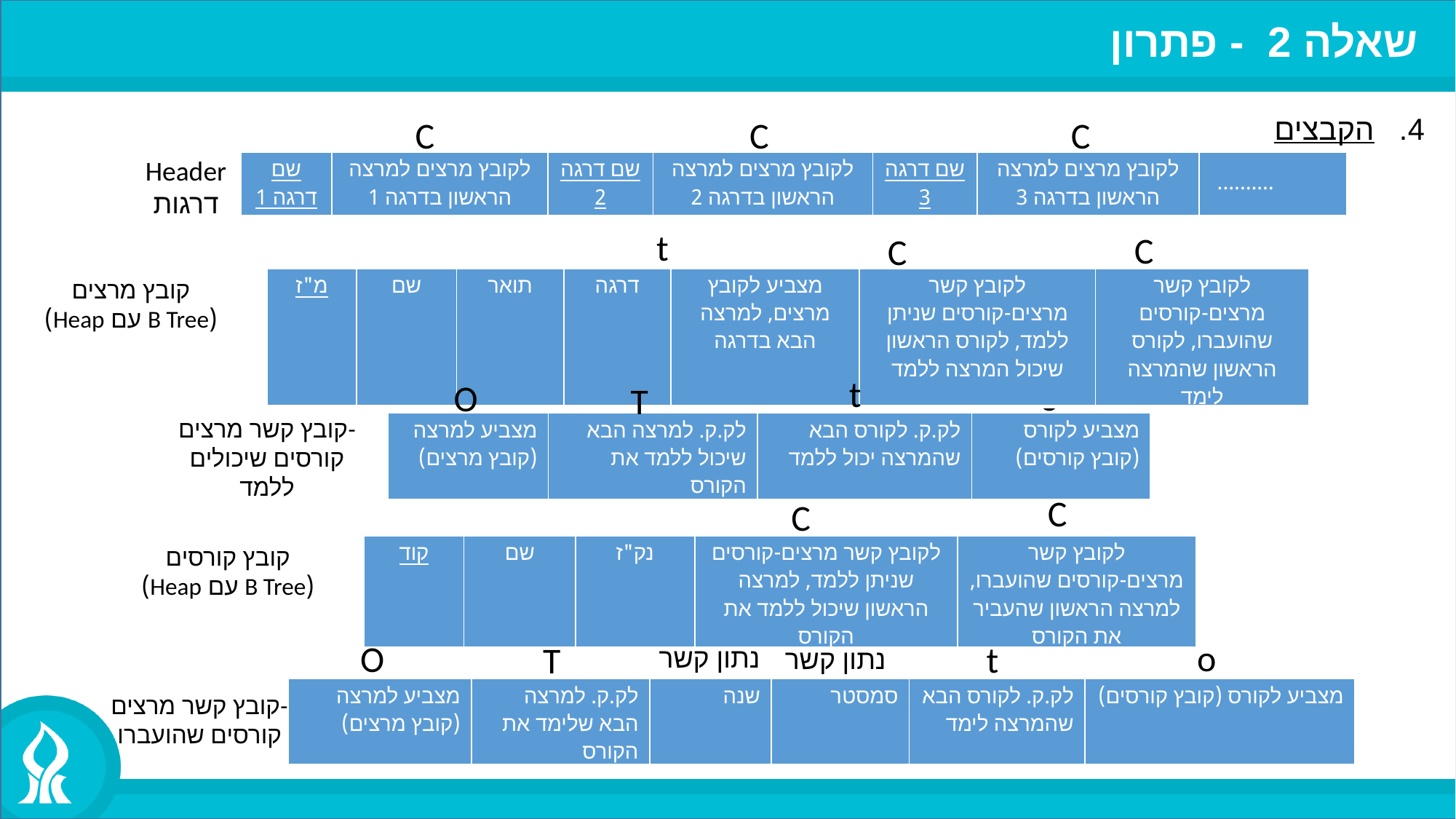

שאלה 2  - פתרון
4.   הקבצים

C
C
C
Header
דרגות
| שם דרגה 1 | לקובץ מרצים למרצה הראשון בדרגה 1 | שם דרגה 2 | לקובץ מרצים למרצה הראשון בדרגה 2 | שם דרגה 3 | לקובץ מרצים למרצה הראשון בדרגה 3 | ………. |
| --- | --- | --- | --- | --- | --- | --- |
t
C
C
| מ"ז | שם | תואר | דרגה | מצביע לקובץ מרצים, למרצה הבא בדרגה | לקובץ קשר מרצים-קורסים שניתן ללמד, לקורס הראשון שיכול המרצה ללמד | לקובץ קשר מרצים-קורסים שהועברו, לקורס הראשון שהמרצה לימד |
| --- | --- | --- | --- | --- | --- | --- |
קובץ מרצים
(B Tree עם Heap)
t
o
O
T
קובץ קשר מרצים-
קורסים שיכולים ללמד
| מצביע למרצה (קובץ מרצים) | לק.ק. למרצה הבא שיכול ללמד את הקורס | לק.ק. לקורס הבא שהמרצה יכול ללמד | מצביע לקורס (קובץ קורסים) |
| --- | --- | --- | --- |
נתון קשר
C
C
| קוד | שם | נק"ז | לקובץ קשר מרצים-קורסים שניתן ללמד, למרצה הראשון שיכול ללמד את הקורס | לקובץ קשר מרצים-קורסים שהועברו, למרצה הראשון שהעביר את הקורס |
| --- | --- | --- | --- | --- |
קובץ קורסים
(B Tree עם Heap)
o
O
t
T
נתון קשר
נתון קשר
| מצביע למרצה (קובץ מרצים) | לק.ק. למרצה הבא שלימד את הקורס | שנה | סמסטר | לק.ק. לקורס הבא שהמרצה לימד | מצביע לקורס (קובץ קורסים) |
| --- | --- | --- | --- | --- | --- |
קובץ קשר מרצים-
קורסים שהועברו